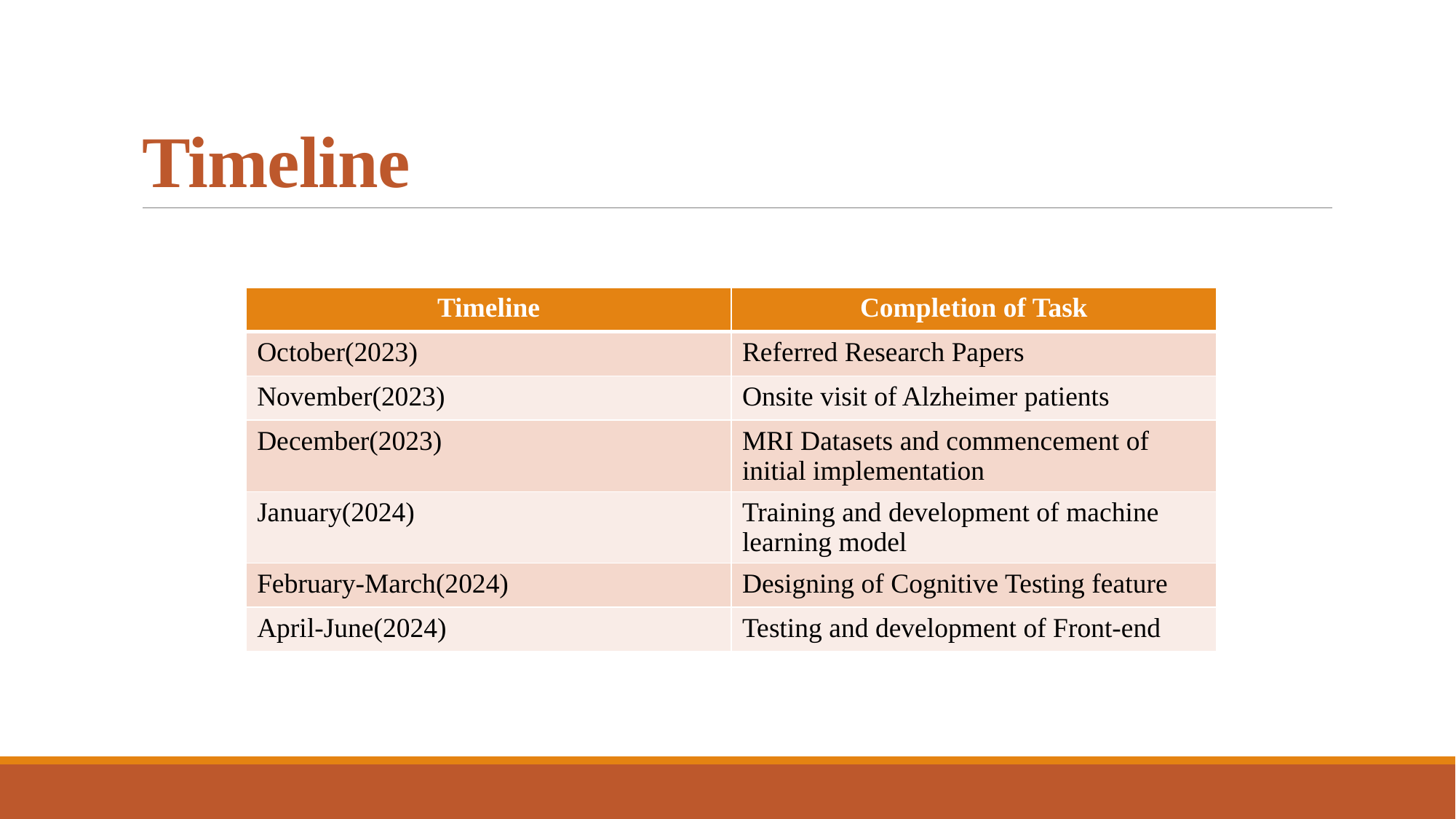

# Timeline
| Timeline | Completion of Task |
| --- | --- |
| October(2023) | Referred Research Papers |
| November(2023) | Onsite visit of Alzheimer patients |
| December(2023) | MRI Datasets and commencement of initial implementation |
| January(2024) | Training and development of machine learning model |
| February-March(2024) | Designing of Cognitive Testing feature |
| April-June(2024) | Testing and development of Front-end |